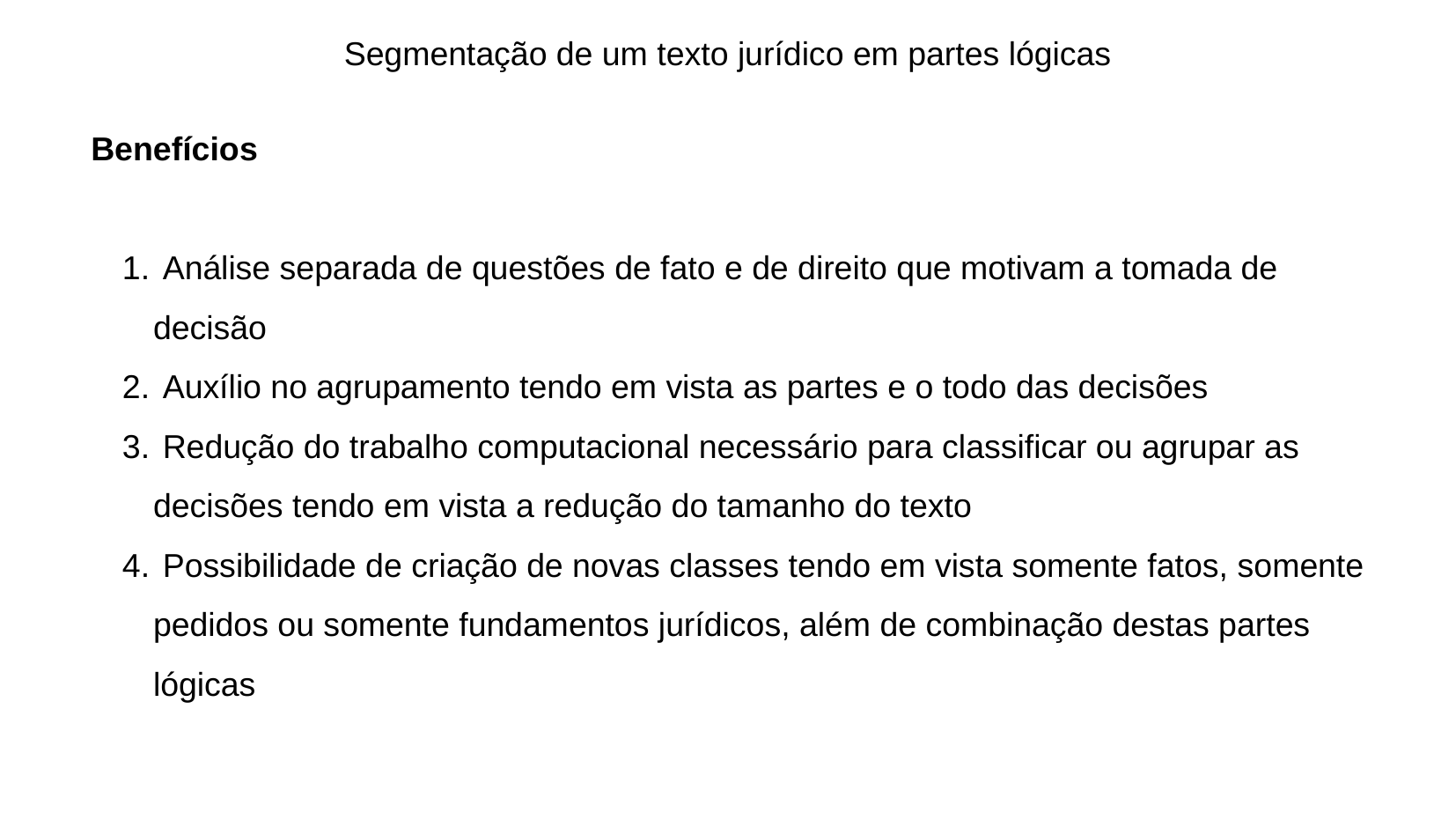

Segmentação de um texto jurídico em partes lógicas
Benefícios

 Análise separada de questões de fato e de direito que motivam a tomada de decisão
 Auxílio no agrupamento tendo em vista as partes e o todo das decisões
 Redução do trabalho computacional necessário para classificar ou agrupar as decisões tendo em vista a redução do tamanho do texto
 Possibilidade de criação de novas classes tendo em vista somente fatos, somente pedidos ou somente fundamentos jurídicos, além de combinação destas partes lógicas